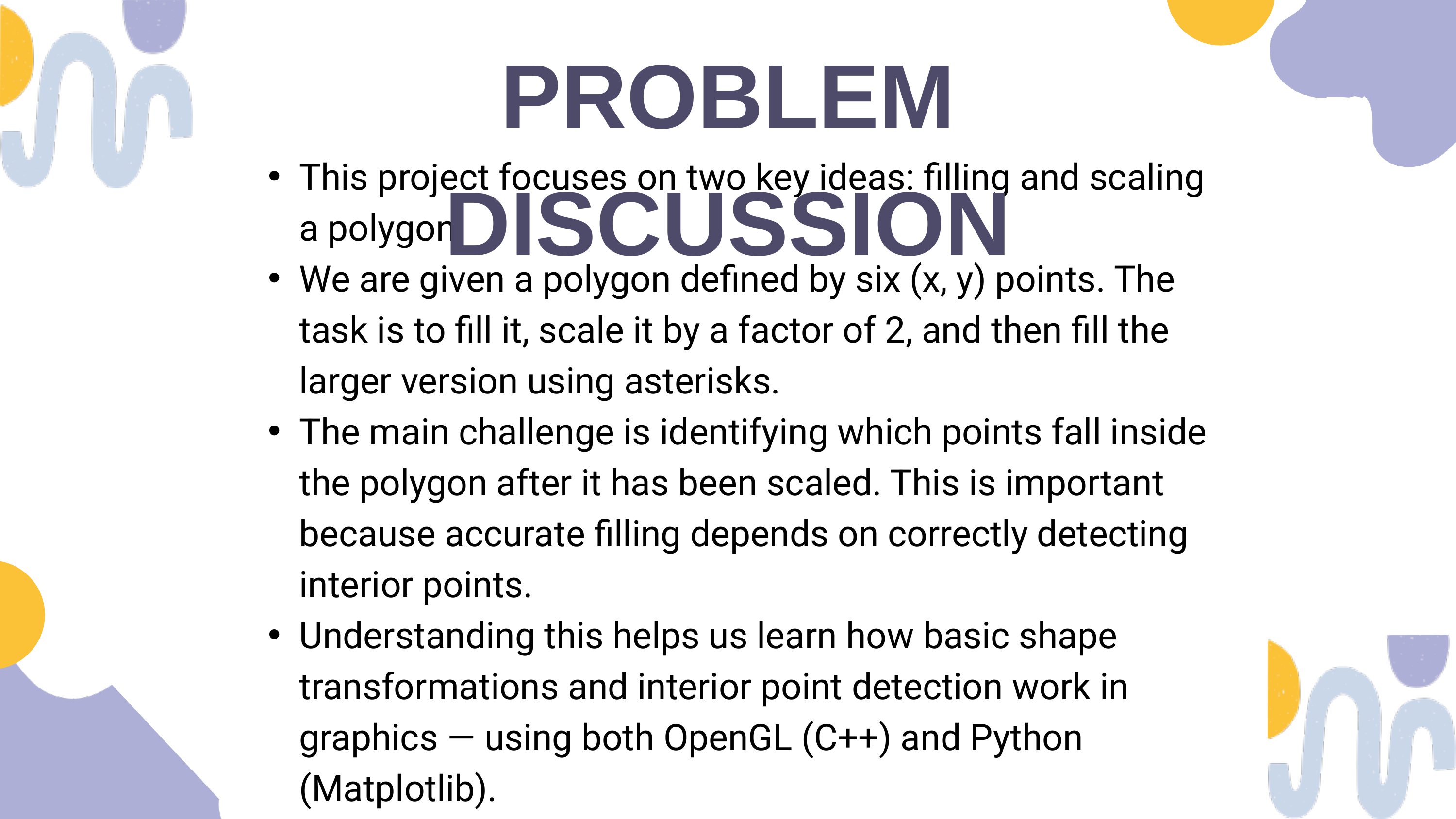

PROBLEM DISCUSSION
This project focuses on two key ideas: filling and scaling a polygon.
We are given a polygon defined by six (x, y) points. The task is to fill it, scale it by a factor of 2, and then fill the larger version using asterisks.
The main challenge is identifying which points fall inside the polygon after it has been scaled. This is important because accurate filling depends on correctly detecting interior points.
Understanding this helps us learn how basic shape transformations and interior point detection work in graphics — using both OpenGL (C++) and Python (Matplotlib).